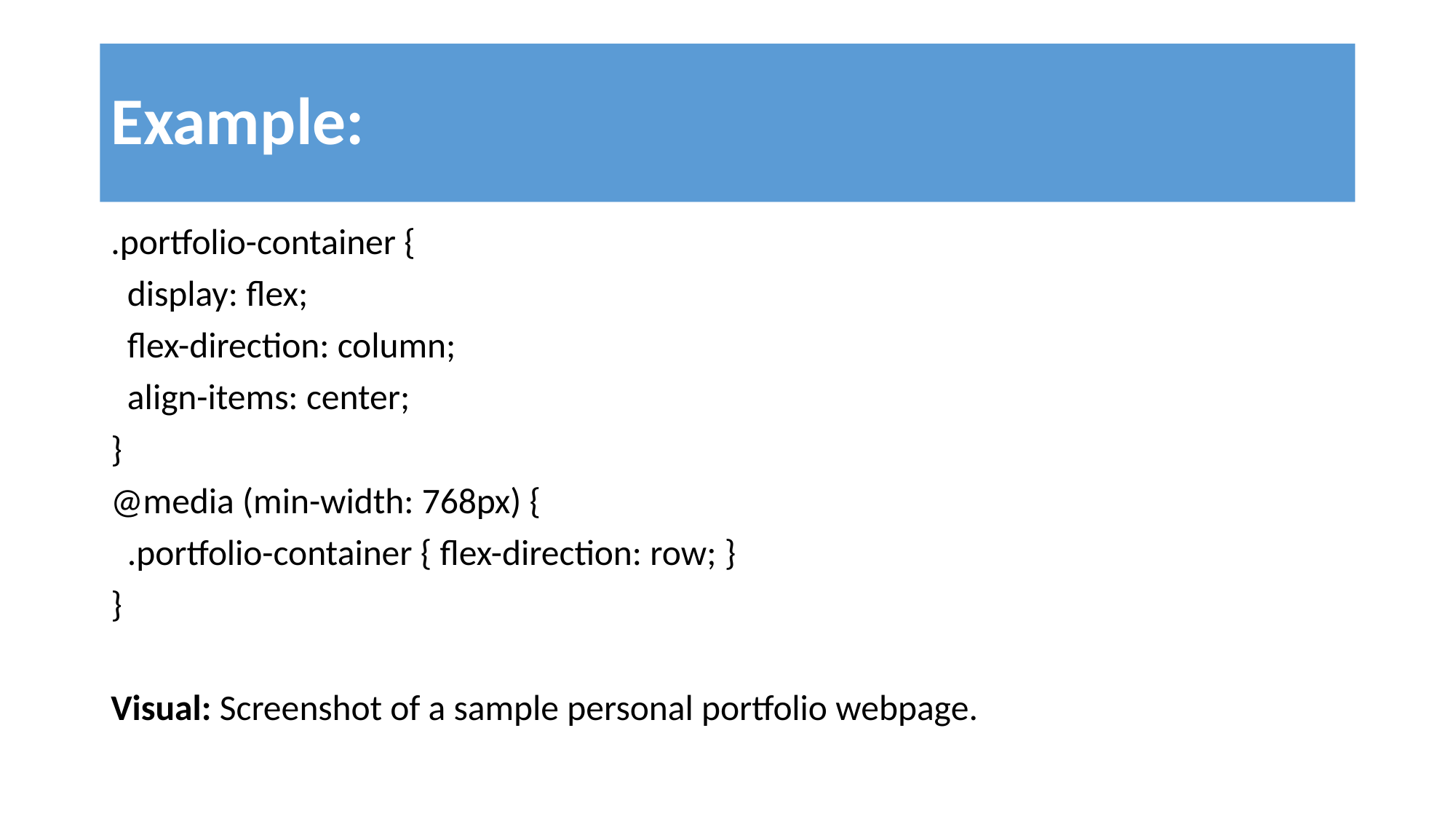

# Example:
.portfolio-container {
  display: flex;
  flex-direction: column;
  align-items: center;
}
@media (min-width: 768px) {
  .portfolio-container { flex-direction: row; }
}

Visual: Screenshot of a sample personal portfolio webpage.